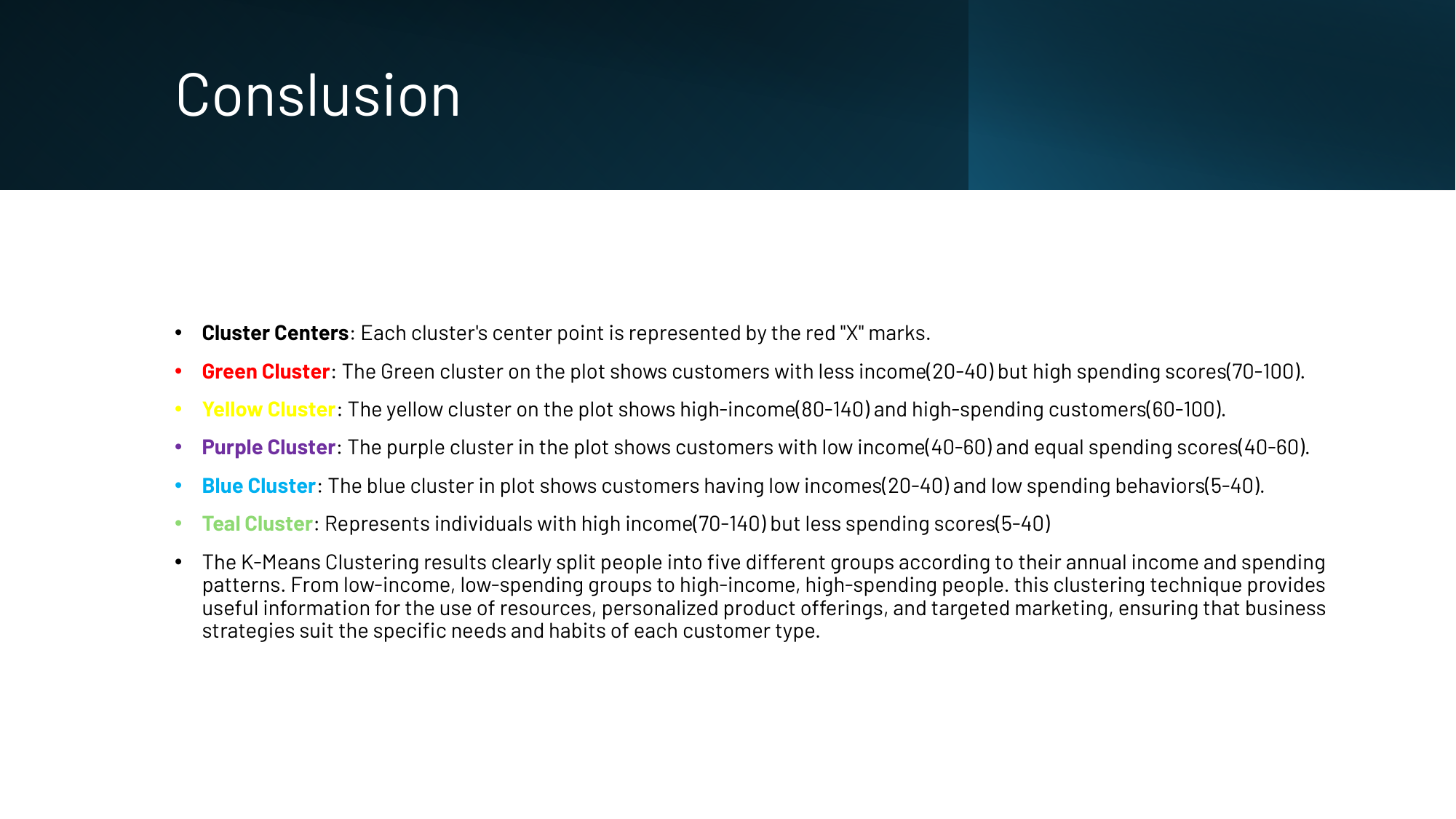

# Conslusion
Cluster Centers: Each cluster's center point is represented by the red "X" marks.
Green Cluster: The Green cluster on the plot shows customers with less income(20-40) but high spending scores(70-100).
Yellow Cluster: The yellow cluster on the plot shows high-income(80-140) and high-spending customers(60-100).
Purple Cluster: The purple cluster in the plot shows customers with low income(40-60) and equal spending scores(40-60).
Blue Cluster: The blue cluster in plot shows customers having low incomes(20-40) and low spending behaviors(5-40).
Teal Cluster: Represents individuals with high income(70-140) but less spending scores(5-40)
The K-Means Clustering results clearly split people into five different groups according to their annual income and spending patterns. From low-income, low-spending groups to high-income, high-spending people. this clustering technique provides useful information for the use of resources, personalized product offerings, and targeted marketing, ensuring that business strategies suit the specific needs and habits of each customer type.